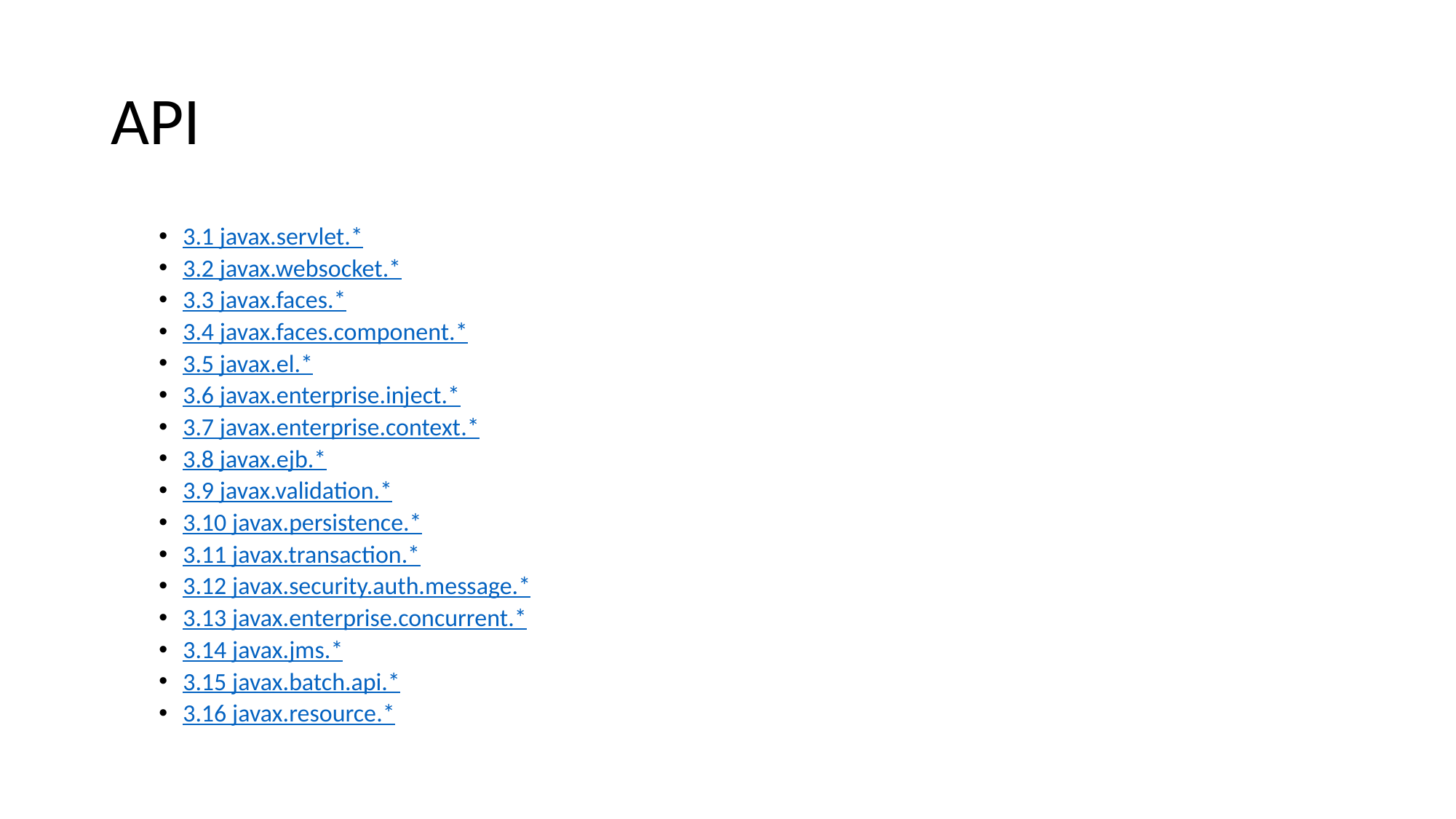

# API
3.1 javax.servlet.*
3.2 javax.websocket.*
3.3 javax.faces.*
3.4 javax.faces.component.*
3.5 javax.el.*
3.6 javax.enterprise.inject.*
3.7 javax.enterprise.context.*
3.8 javax.ejb.*
3.9 javax.validation.*
3.10 javax.persistence.*
3.11 javax.transaction.*
3.12 javax.security.auth.message.*
3.13 javax.enterprise.concurrent.*
3.14 javax.jms.*
3.15 javax.batch.api.*
3.16 javax.resource.*